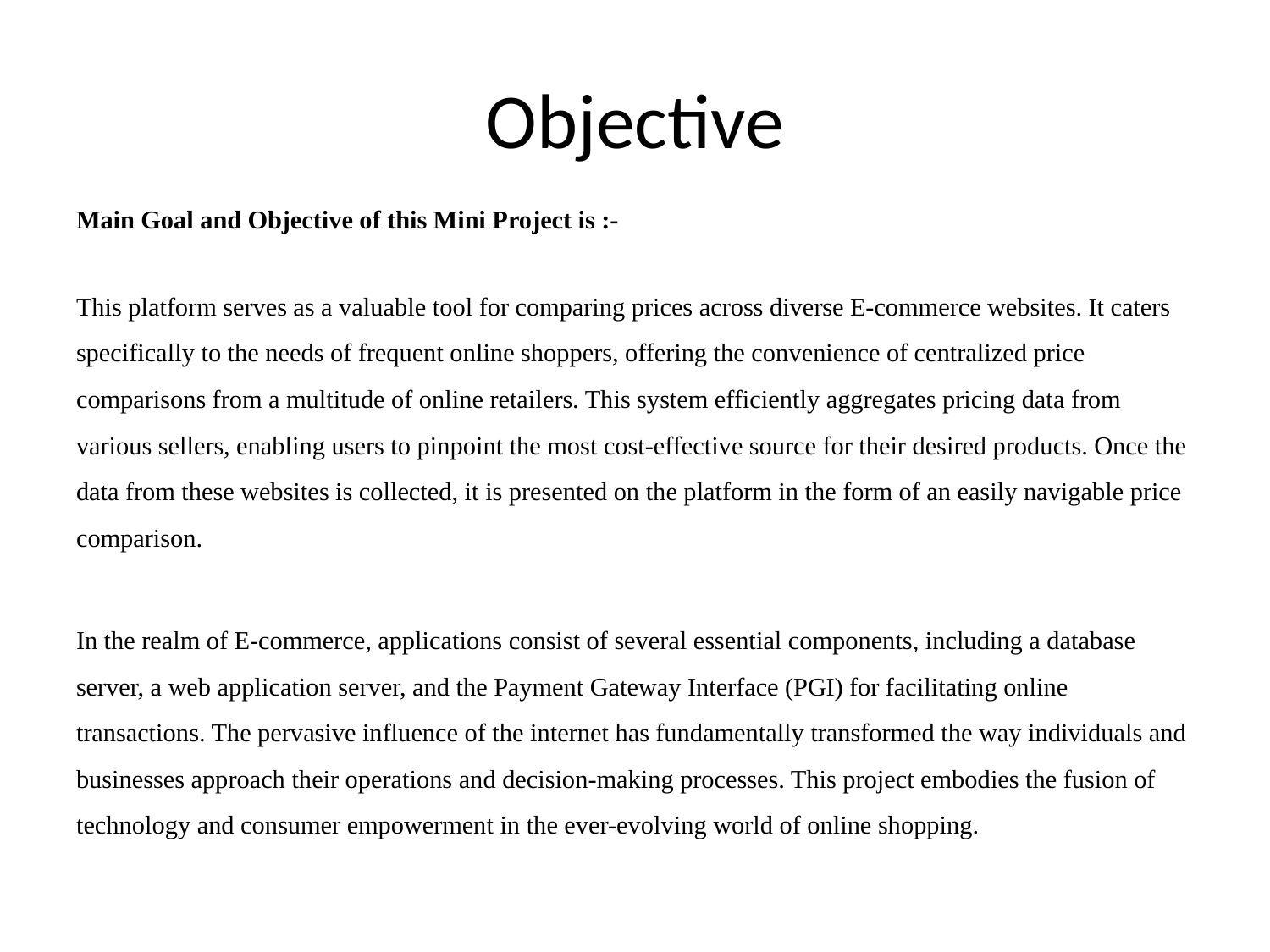

# Objective
Main Goal and Objective of this Mini Project is :-

This platform serves as a valuable tool for comparing prices across diverse E-commerce websites. It caters specifically to the needs of frequent online shoppers, offering the convenience of centralized price comparisons from a multitude of online retailers. This system efficiently aggregates pricing data from various sellers, enabling users to pinpoint the most cost-effective source for their desired products. Once the data from these websites is collected, it is presented on the platform in the form of an easily navigable price comparison.

In the realm of E-commerce, applications consist of several essential components, including a database server, a web application server, and the Payment Gateway Interface (PGI) for facilitating online transactions. The pervasive influence of the internet has fundamentally transformed the way individuals and businesses approach their operations and decision-making processes. This project embodies the fusion of technology and consumer empowerment in the ever-evolving world of online shopping.